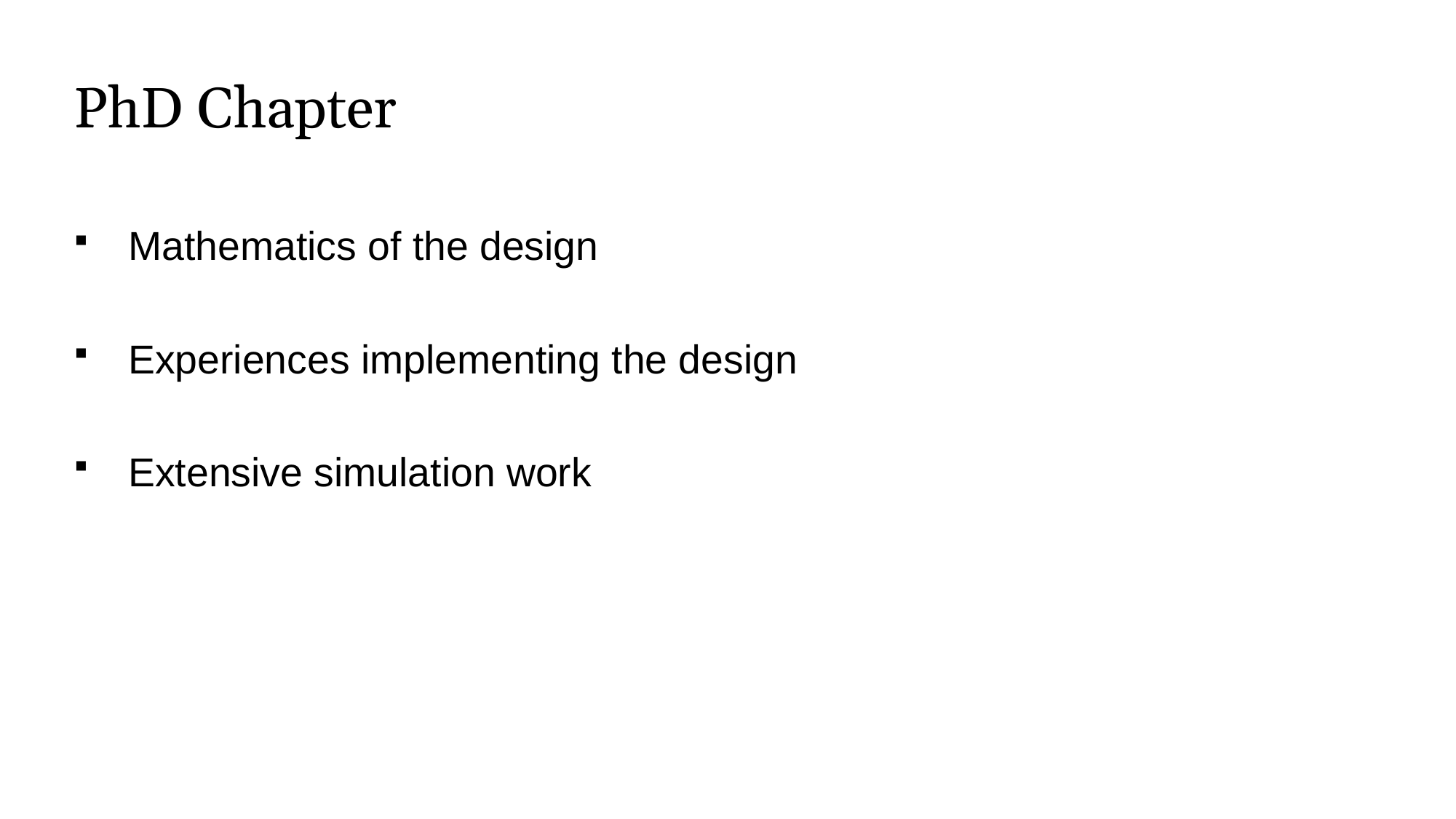

# PhD Chapter
Mathematics of the design

Experiences implementing the design

Extensive simulation work